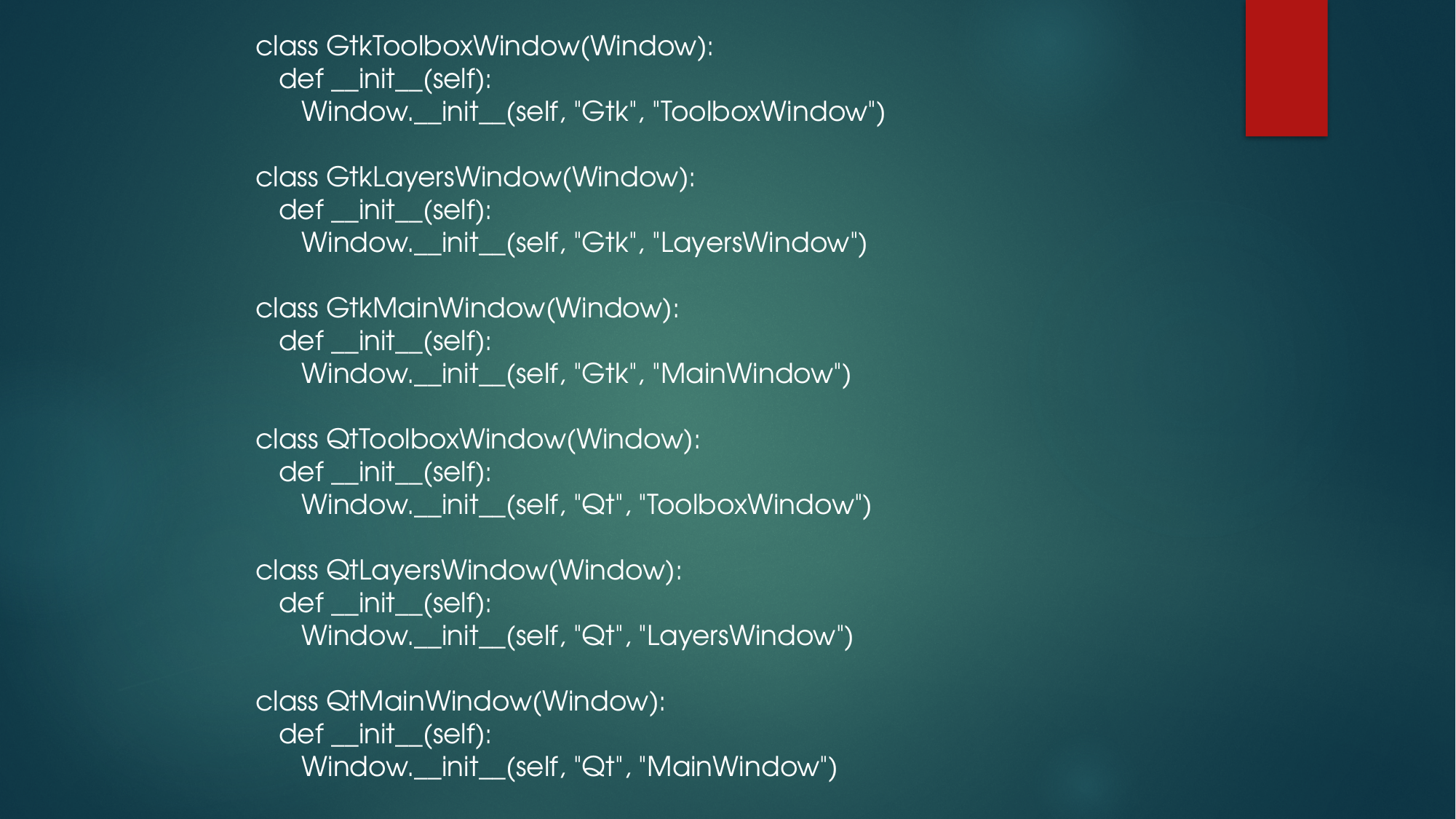

class GtkToolboxWindow(Window):
   def __init__(self):
      Window.__init__(self, "Gtk", "ToolboxWindow")

class GtkLayersWindow(Window):
   def __init__(self):
      Window.__init__(self, "Gtk", "LayersWindow")

class GtkMainWindow(Window):
   def __init__(self):
      Window.__init__(self, "Gtk", "MainWindow")

class QtToolboxWindow(Window):
   def __init__(self):
      Window.__init__(self, "Qt", "ToolboxWindow")

class QtLayersWindow(Window):
   def __init__(self):
      Window.__init__(self, "Qt", "LayersWindow")

class QtMainWindow(Window):
   def __init__(self):
      Window.__init__(self, "Qt", "MainWindow")